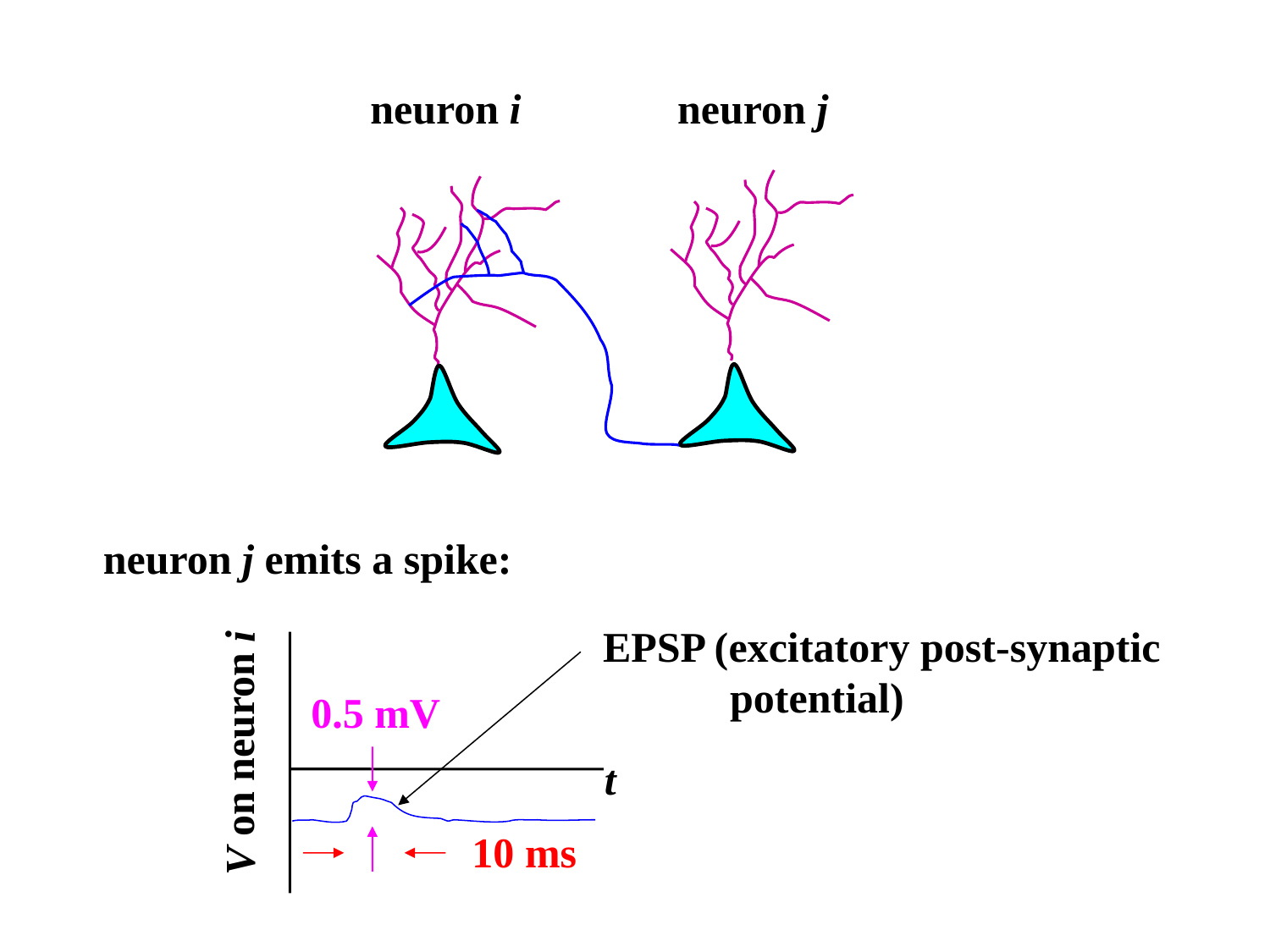

neuron i
neuron j

neuron j emits a spike:
EPSP (excitatory post-synaptic
            potential)

0.5 mV
V on neuron i
t

10 ms